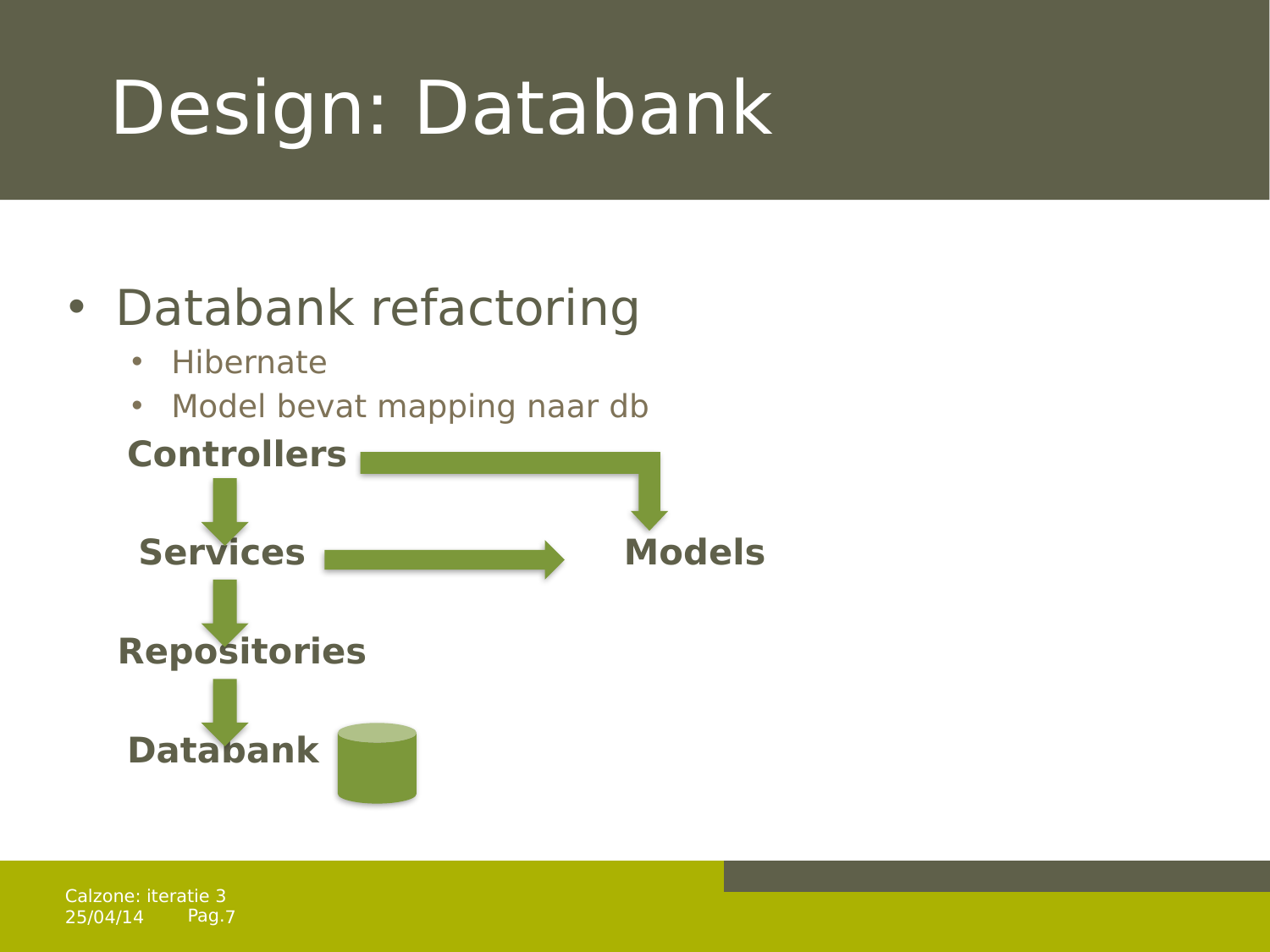

# Design: Databank
Databank refactoring
Hibernate
Model bevat mapping naar db
 Controllers

  Services			Models

    Repositories

 Databank

Calzone: iteratie 3
25/04/14
7